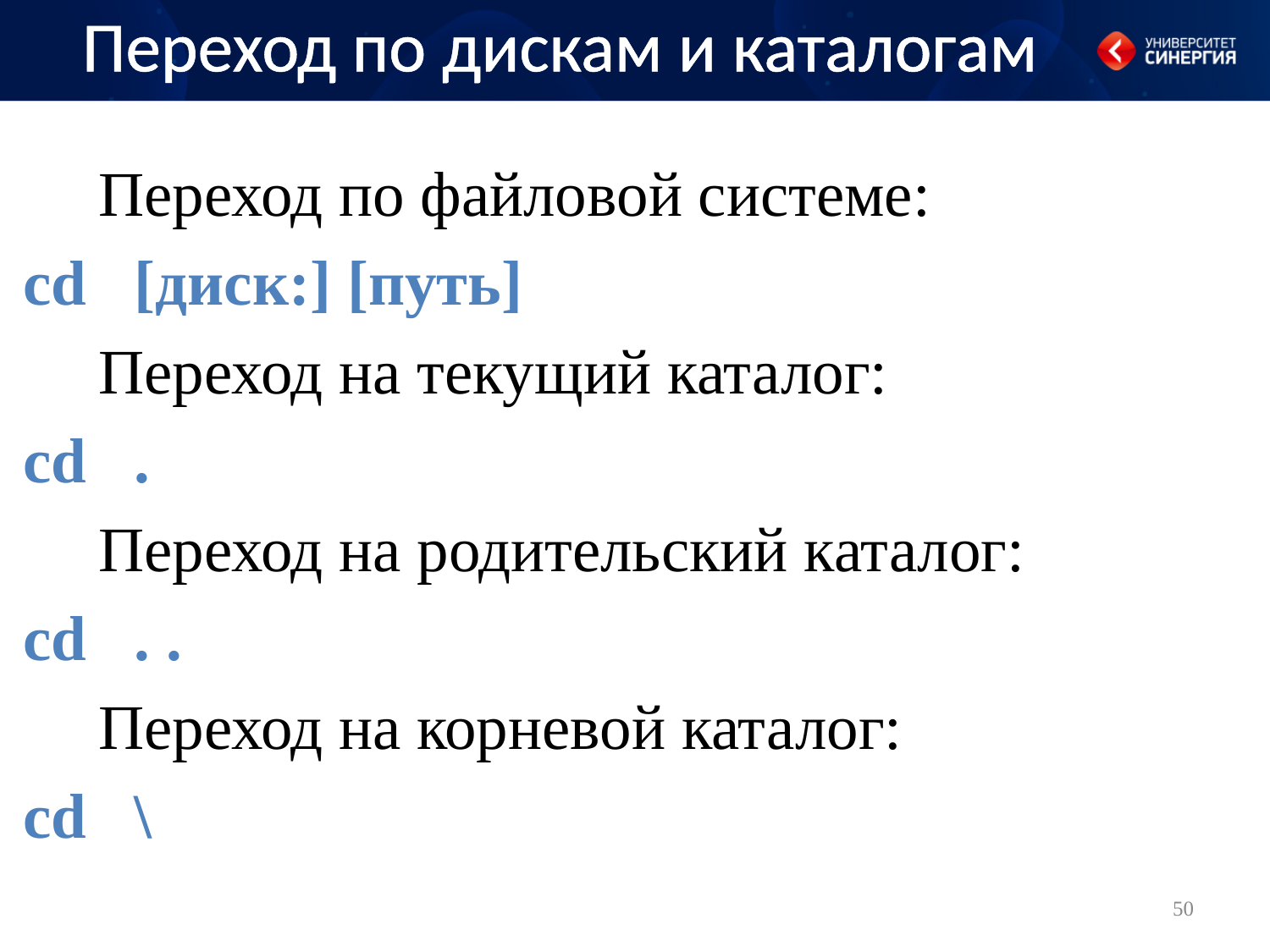

# Переход по дискам и каталогам
Переход по файловой системе:
cd   [диск:] [путь]
Переход на текущий каталог:
cd   .
Переход на родительский каталог:
cd   . .
Переход на корневой каталог:
cd   \

50